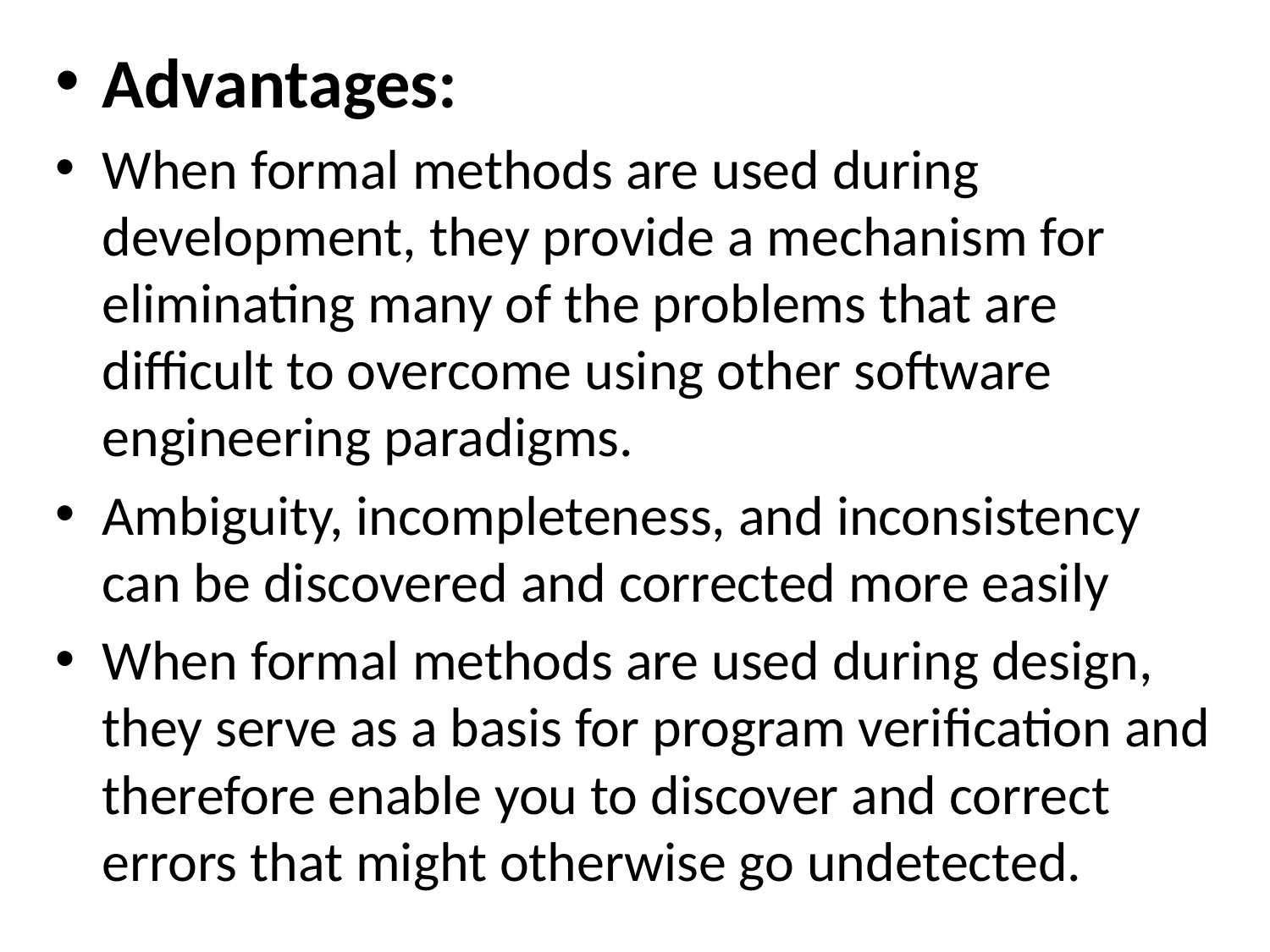

Advantages:
When formal methods are used during development, they provide a mechanism for eliminating many of the problems that are difficult to overcome using other software engineering paradigms.
Ambiguity, incompleteness, and inconsistency can be discovered and corrected more easily
When formal methods are used during design, they serve as a basis for program verification and therefore enable you to discover and correct errors that might otherwise go undetected.